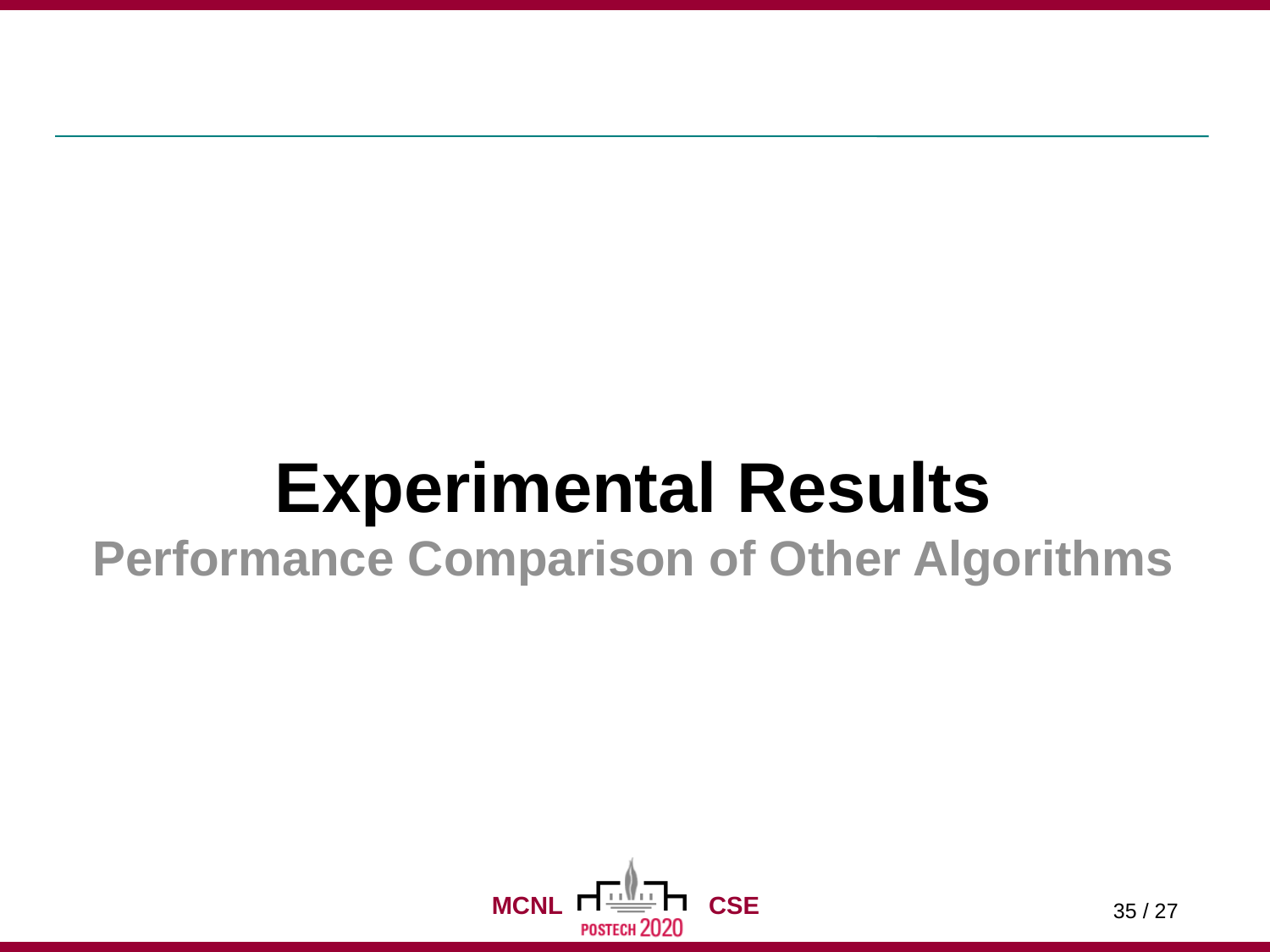

35 / 27
#

Experimental Results
Performance Comparison of Other Algorithms